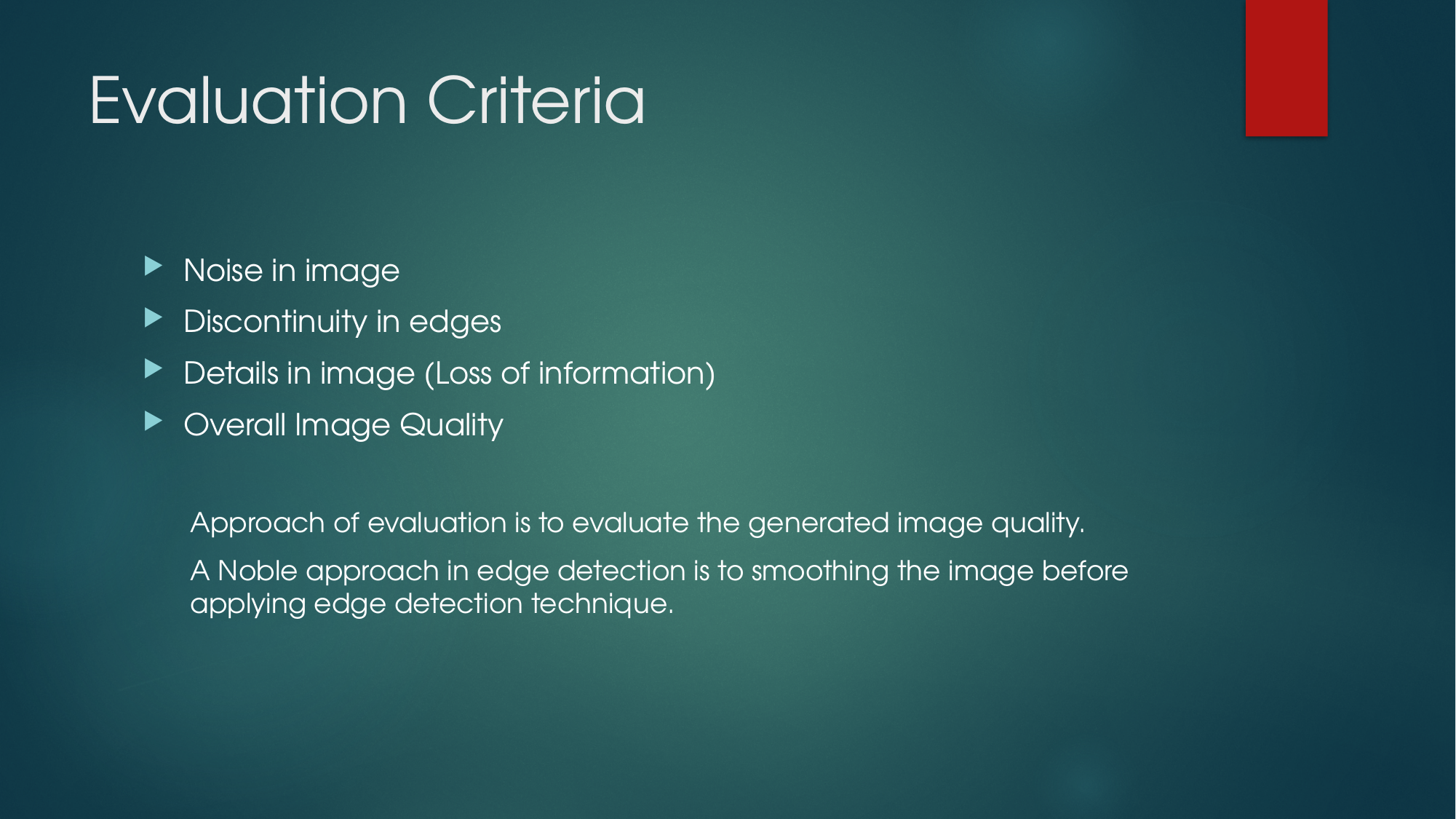

# Evaluation Criteria
Noise in image
Discontinuity in edges
Details in image (Loss of information)
Overall Image Quality

Approach of evaluation is to evaluate the generated image quality.
A Noble approach in edge detection is to smoothing the image before applying edge detection technique.